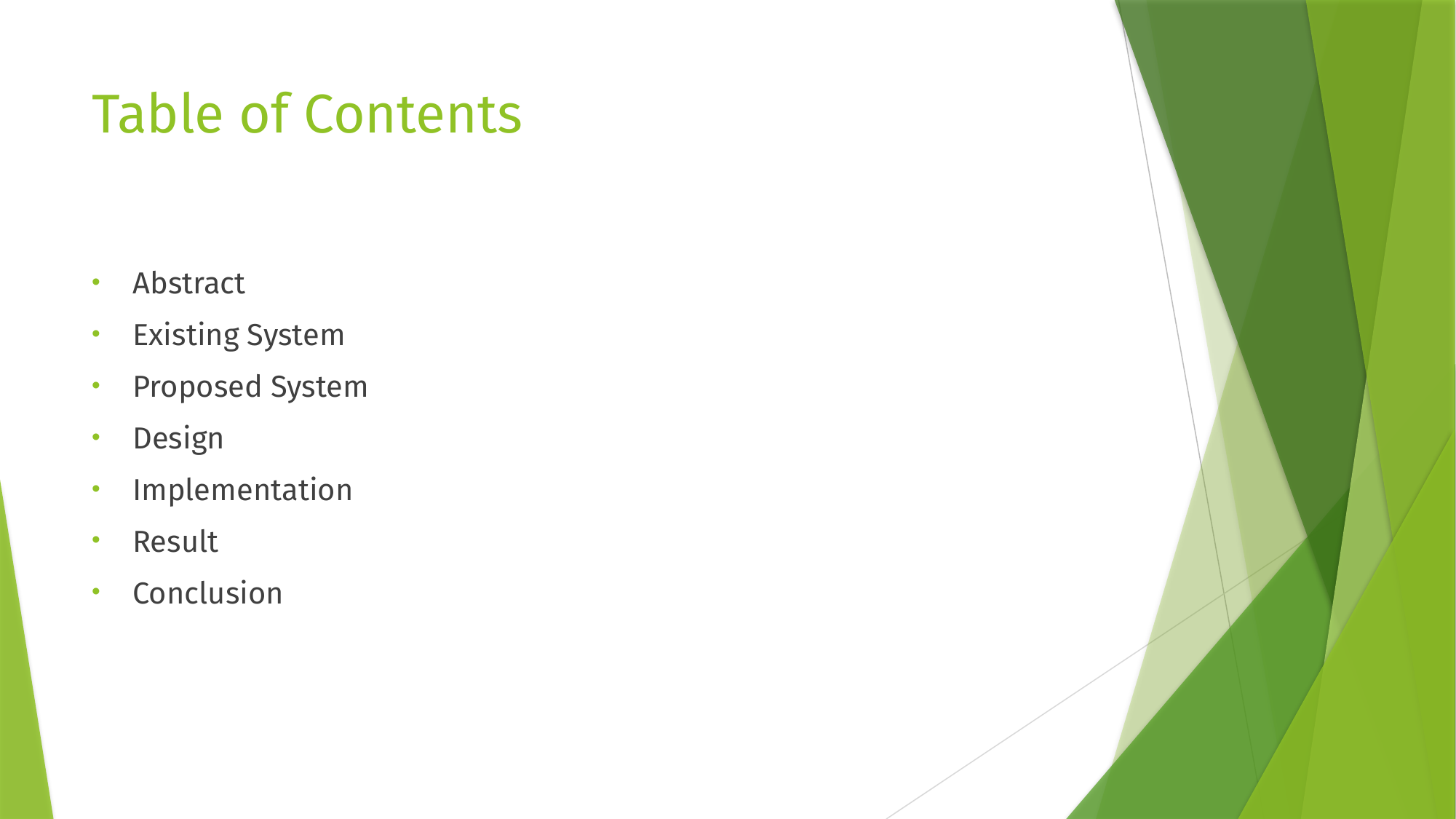

# Table of Contents
Abstract
Existing System
Proposed System
Design
Implementation
Result
Conclusion